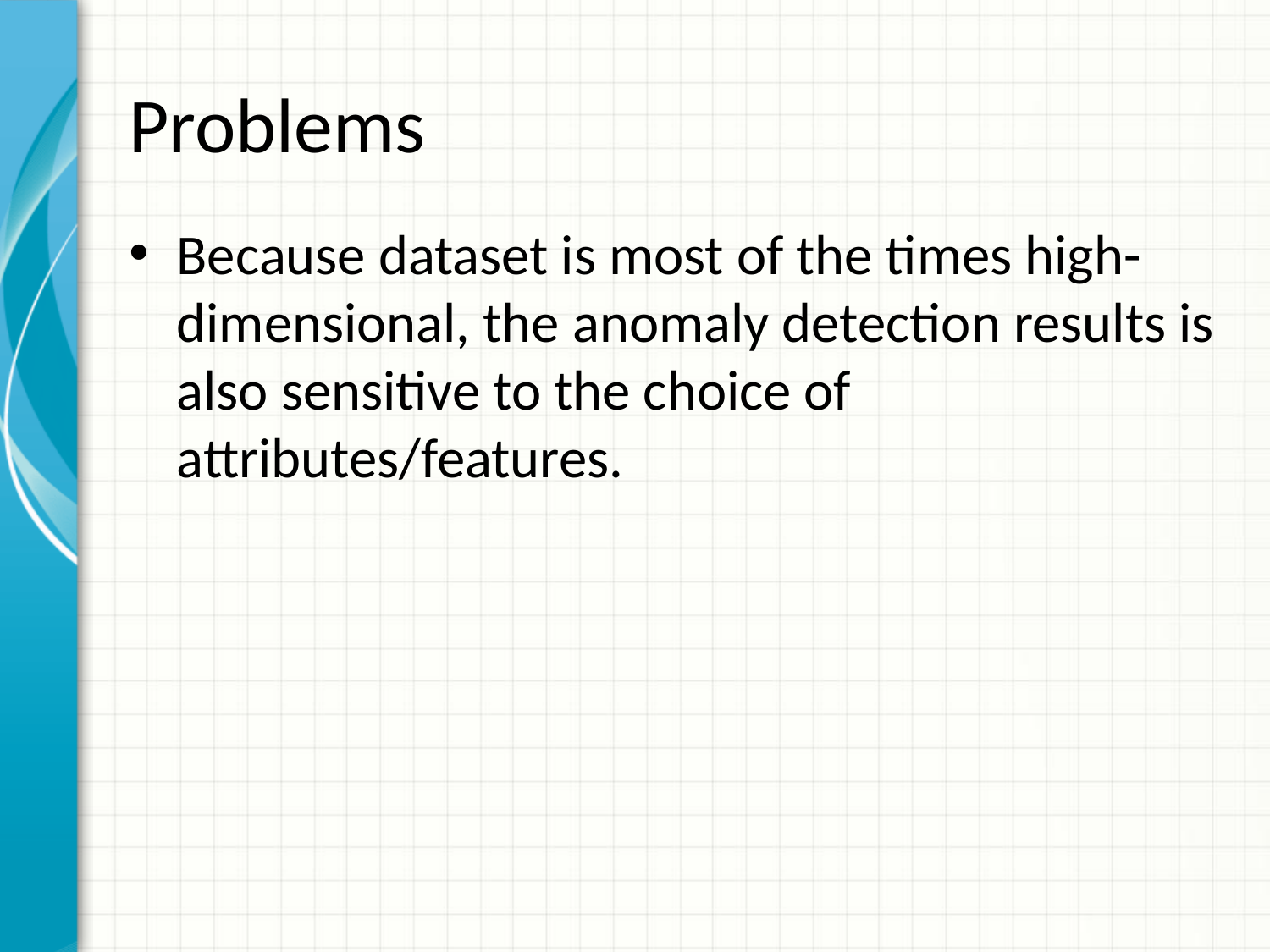

# Problems
Because dataset is most of the times high-dimensional, the anomaly detection results is also sensitive to the choice of attributes/features.